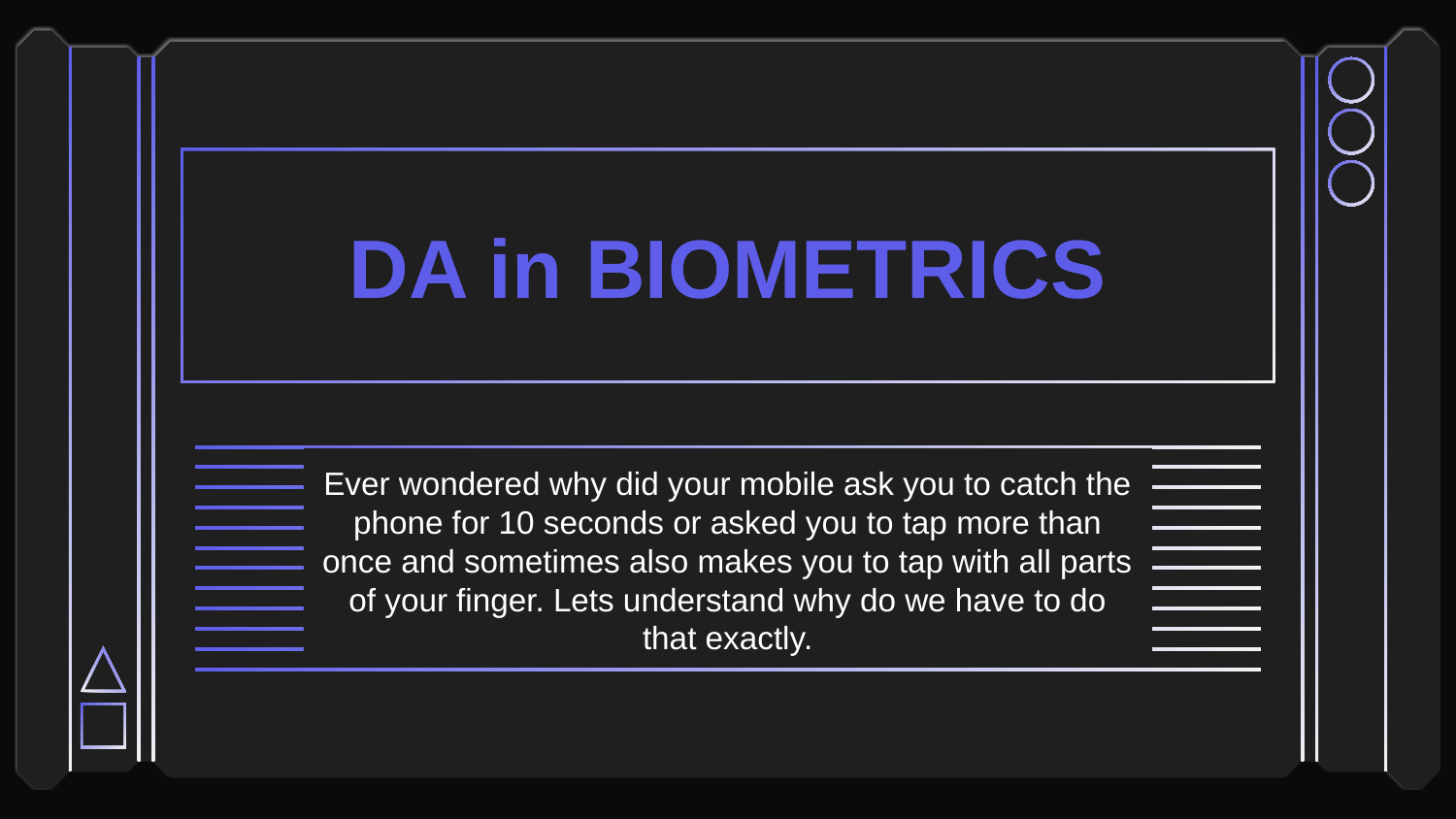

# DA in BIOMETRICS

Ever wondered why did your mobile ask you to catch the phone for 10 seconds or asked you to tap more than once and sometimes also makes you to tap with all parts of your finger. Lets understand why do we have to do that exactly.